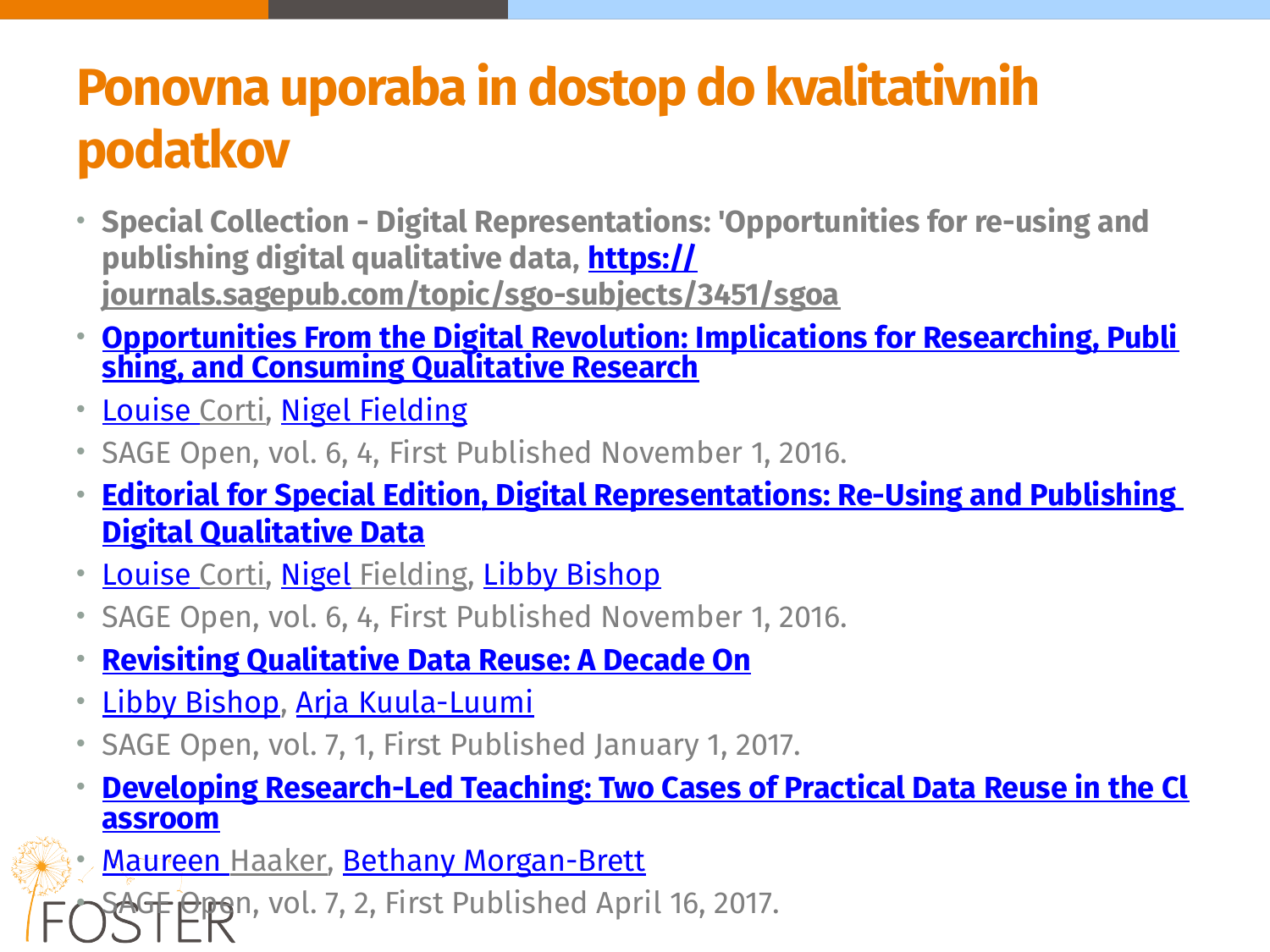

# Ponovna uporaba in dostop do kvalitativnih podatkov
Special Collection - Digital Representations: 'Opportunities for re-using and publishing digital qualitative data‚ https://journals.sagepub.com/topic/sgo-subjects/3451/sgoa
Opportunities From the Digital Revolution: Implications for Researching, Publishing, and Consuming Qualitative Research
Louise Corti, Nigel Fielding
SAGE Open, vol. 6, 4, First Published November 1, 2016.
Editorial for Special Edition, Digital Representations: Re-Using and Publishing Digital Qualitative Data
Louise Corti, Nigel Fielding, Libby Bishop
SAGE Open, vol. 6, 4, First Published November 1, 2016.
Revisiting Qualitative Data Reuse: A Decade On
Libby Bishop, Arja Kuula-Luumi
SAGE Open, vol. 7, 1, First Published January 1, 2017.
Developing Research-Led Teaching: Two Cases of Practical Data Reuse in the Classroom
Maureen Haaker, Bethany Morgan-Brett
SAGE Open, vol. 7, 2, First Published April 16, 2017.